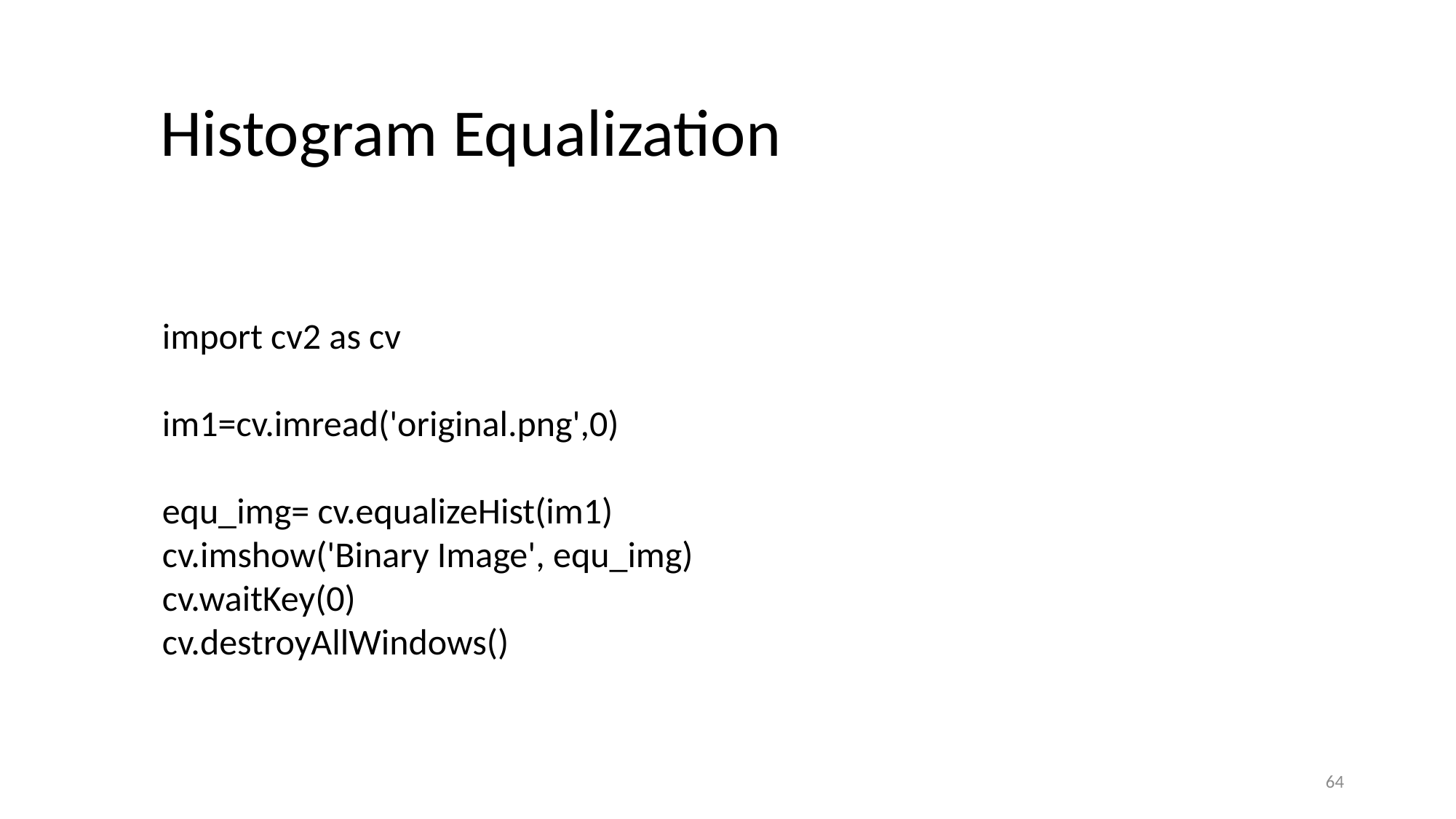

# Histogram Equalization

import cv2 as cv

im1=cv.imread('original.png',0)

equ_img= cv.equalizeHist(im1)
cv.imshow('Binary Image', equ_img)
cv.waitKey(0)
cv.destroyAllWindows()

64